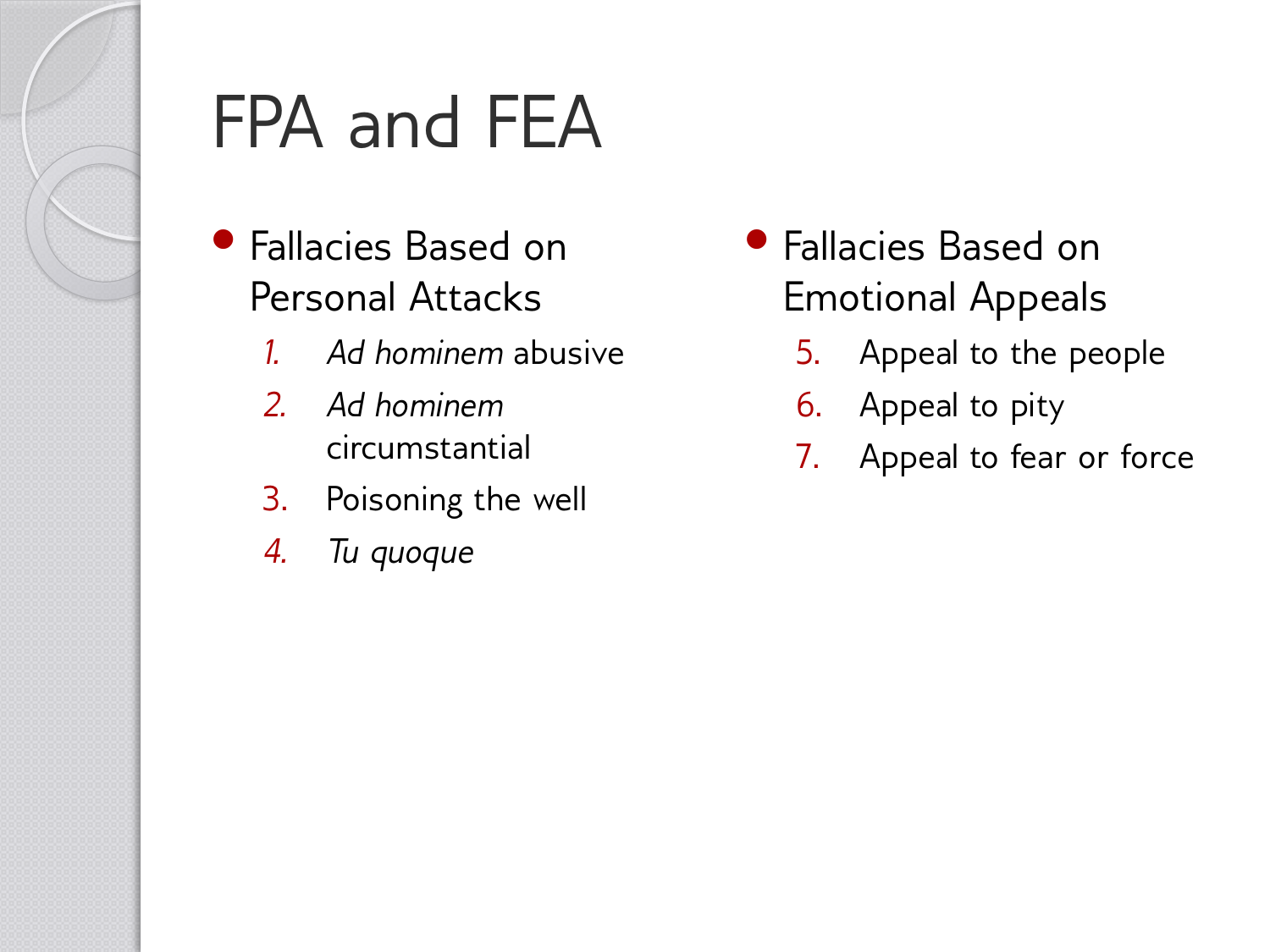

# FPA and FEA
Fallacies Based on Personal Attacks
Ad hominem abusive
Ad hominem circumstantial
Poisoning the well
Tu quoque
Fallacies Based on Emotional Appeals
Appeal to the people
Appeal to pity
Appeal to fear or force